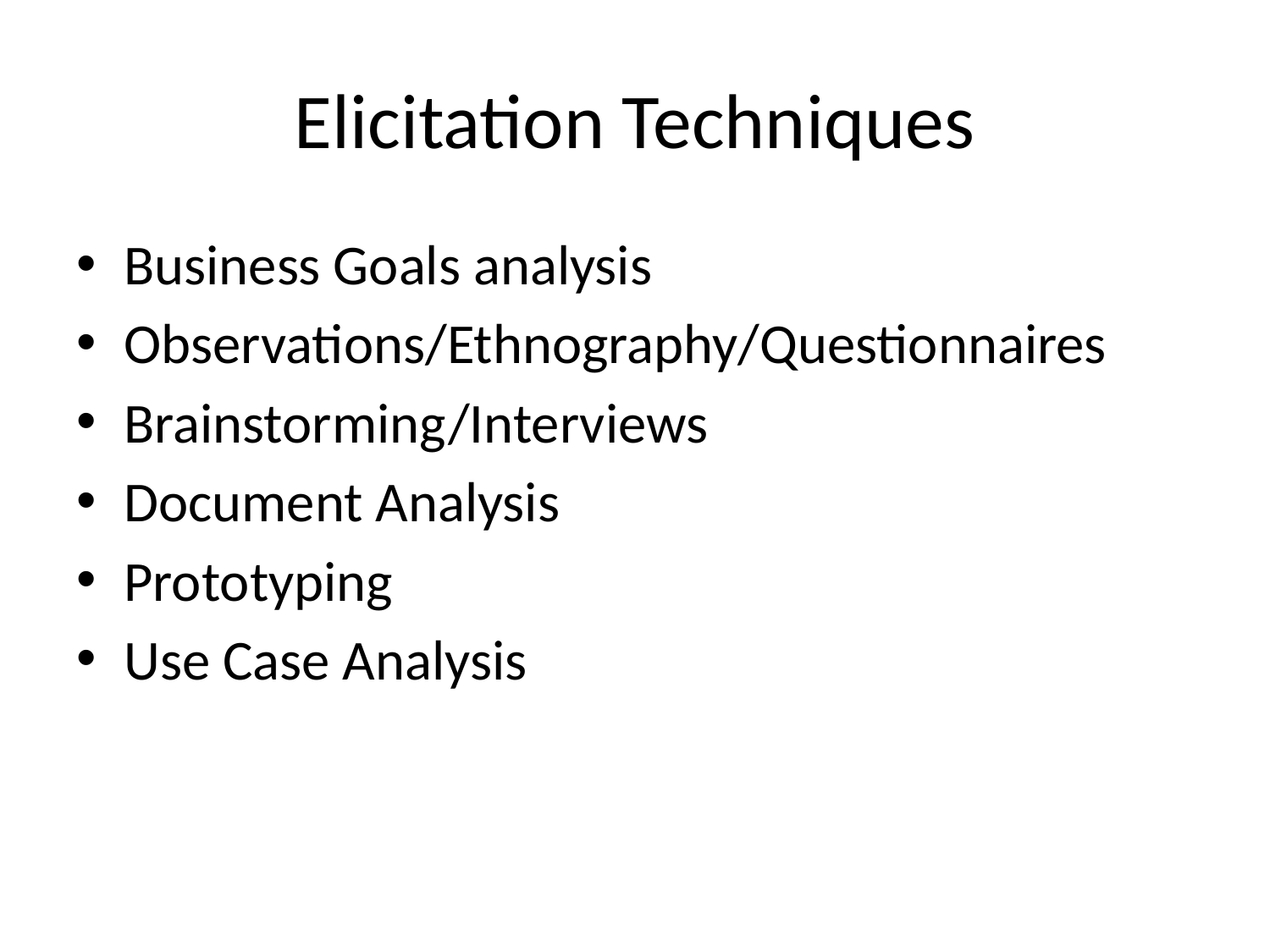

# Elicitation Techniques
Business Goals analysis
Observations/Ethnography/Questionnaires
Brainstorming/Interviews
Document Analysis
Prototyping
Use Case Analysis